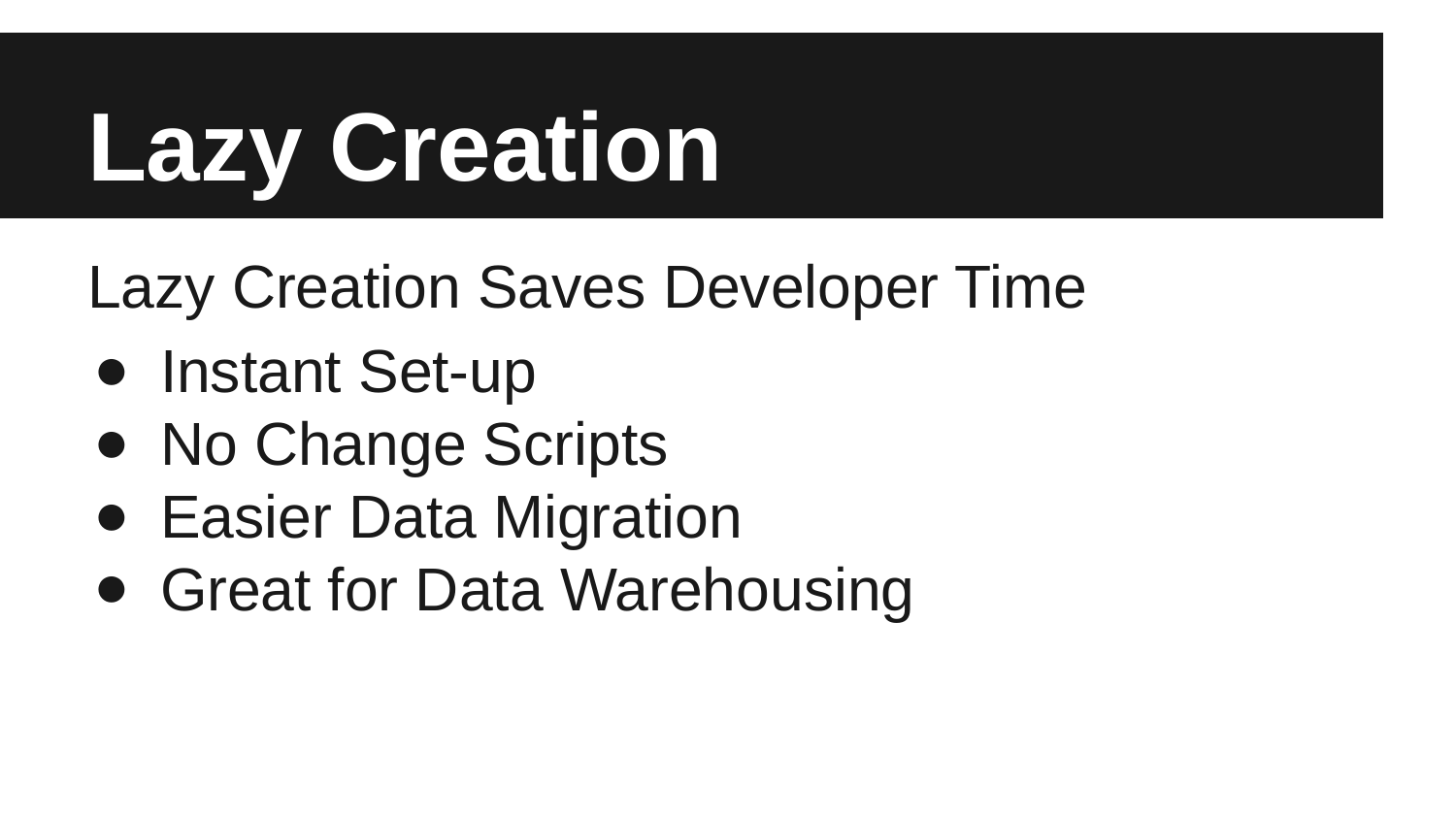

# Lazy Creation
Lazy Creation Saves Developer Time
Instant Set-up
No Change Scripts
Easier Data Migration
Great for Data Warehousing